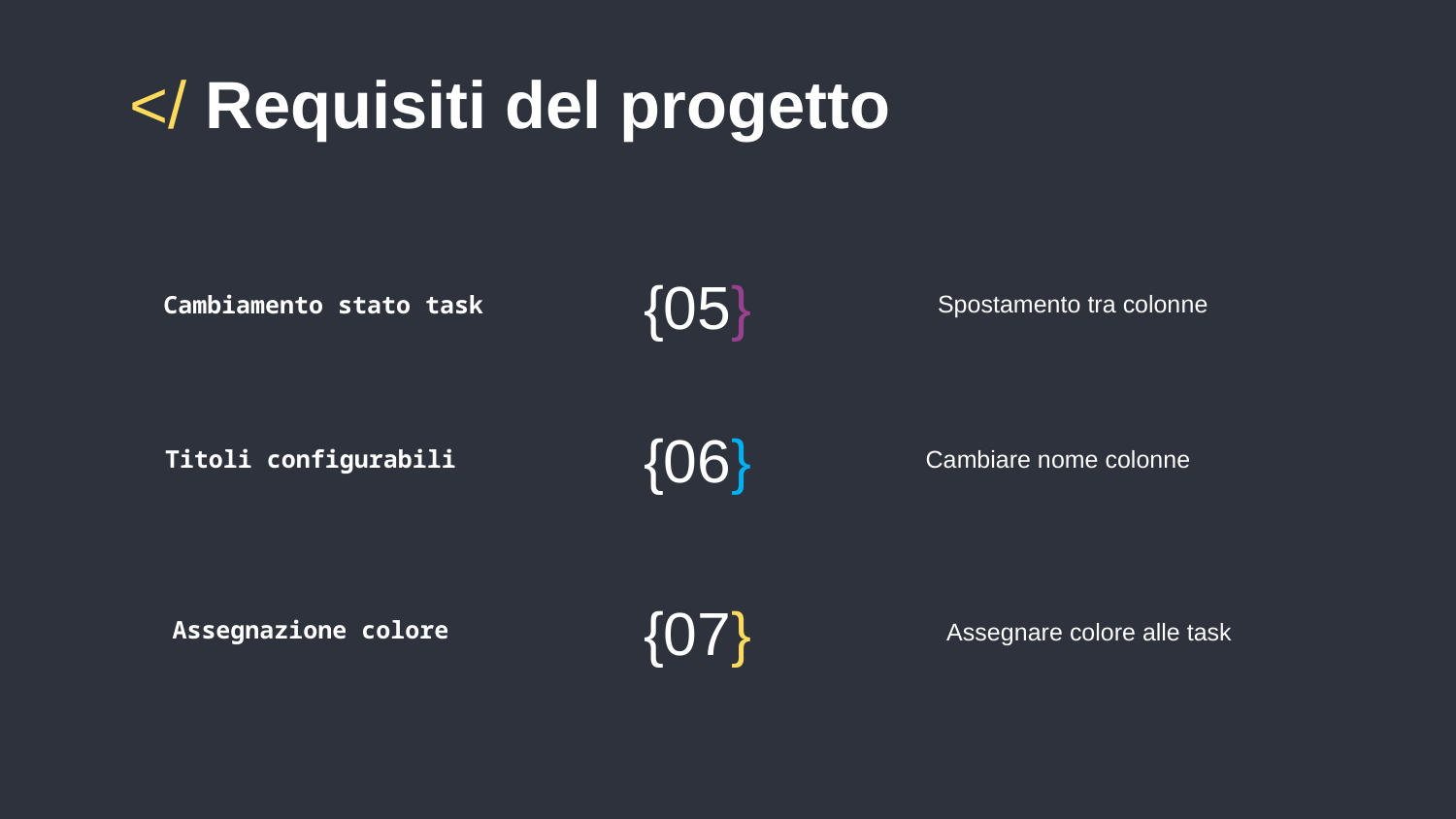

# </ Requisiti del progetto
Spostamento tra colonne
Cambiamento stato task
{05}
Titoli configurabili
{06}
Cambiare nome colonne
Assegnazione colore
{07}
Assegnare colore alle task